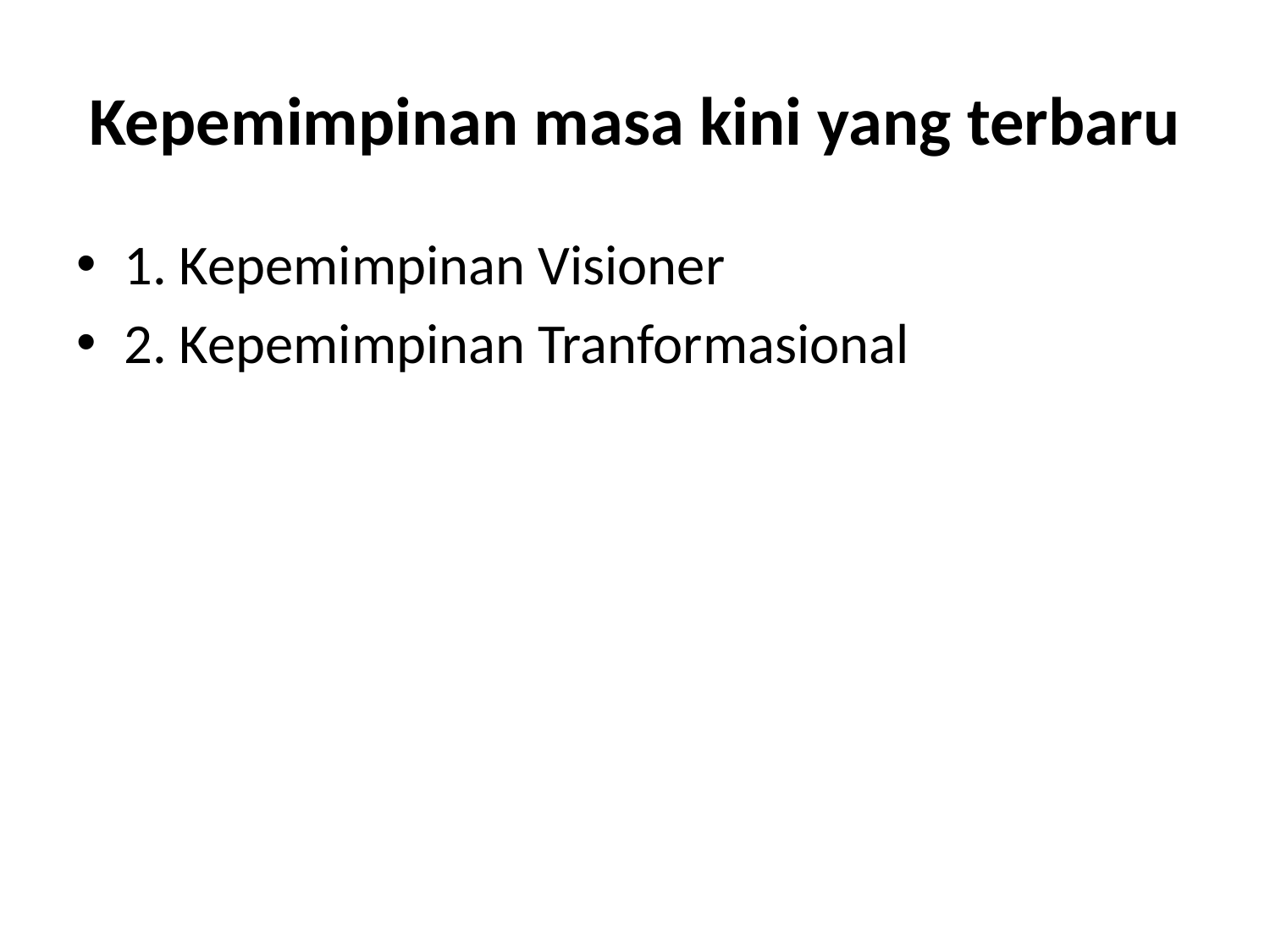

# Kepemimpinan masa kini yang terbaru
1. Kepemimpinan Visioner
2. Kepemimpinan Tranformasional